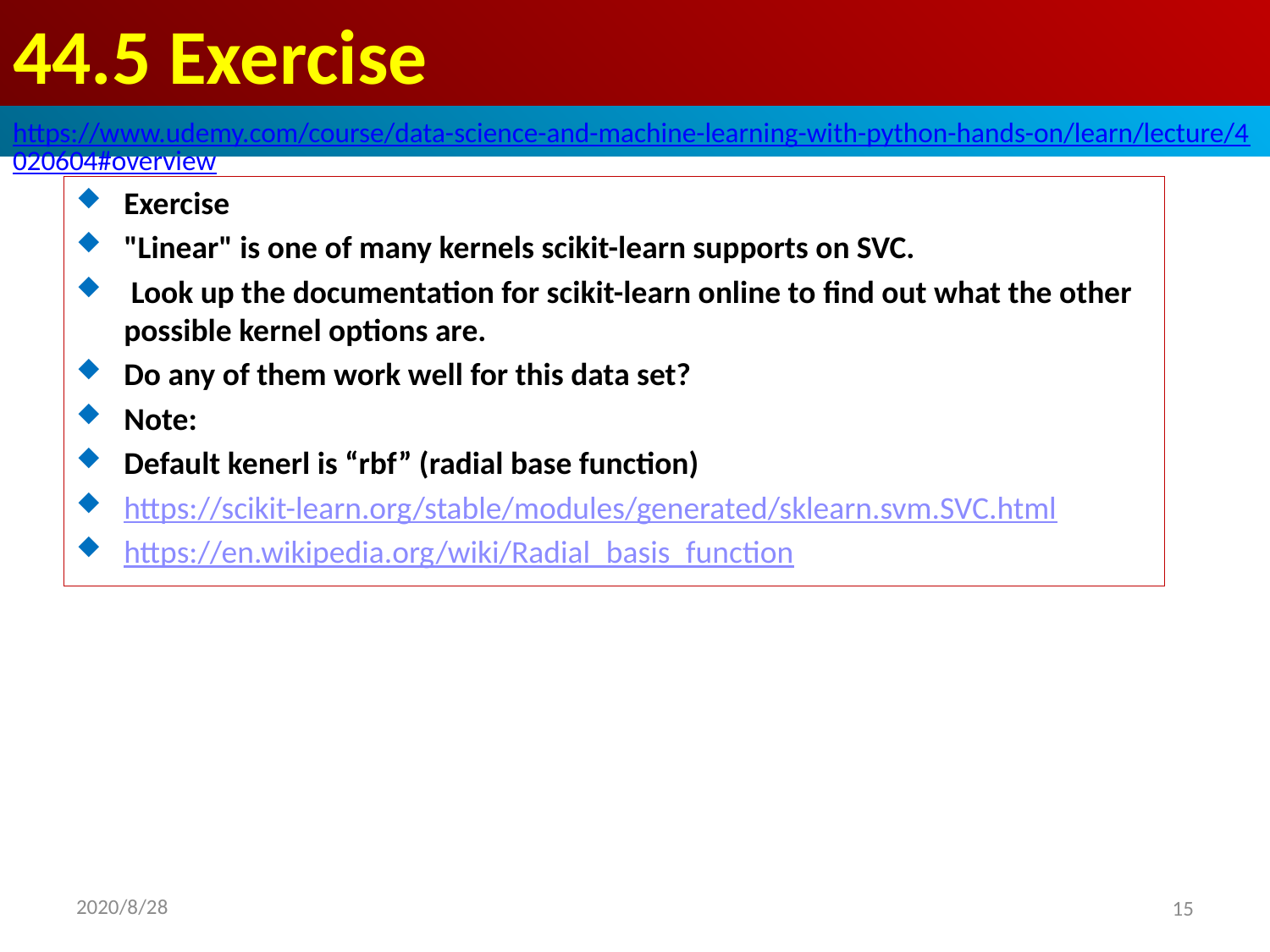

# 44.5 Exercise
https://www.udemy.com/course/data-science-and-machine-learning-with-python-hands-on/learn/lecture/4020604#overview
Exercise
"Linear" is one of many kernels scikit-learn supports on SVC.
 Look up the documentation for scikit-learn online to find out what the other possible kernel options are.
Do any of them work well for this data set?
Note:
Default kenerl is “rbf” (radial base function)
https://scikit-learn.org/stable/modules/generated/sklearn.svm.SVC.html
https://en.wikipedia.org/wiki/Radial_basis_function
2020/8/28
15